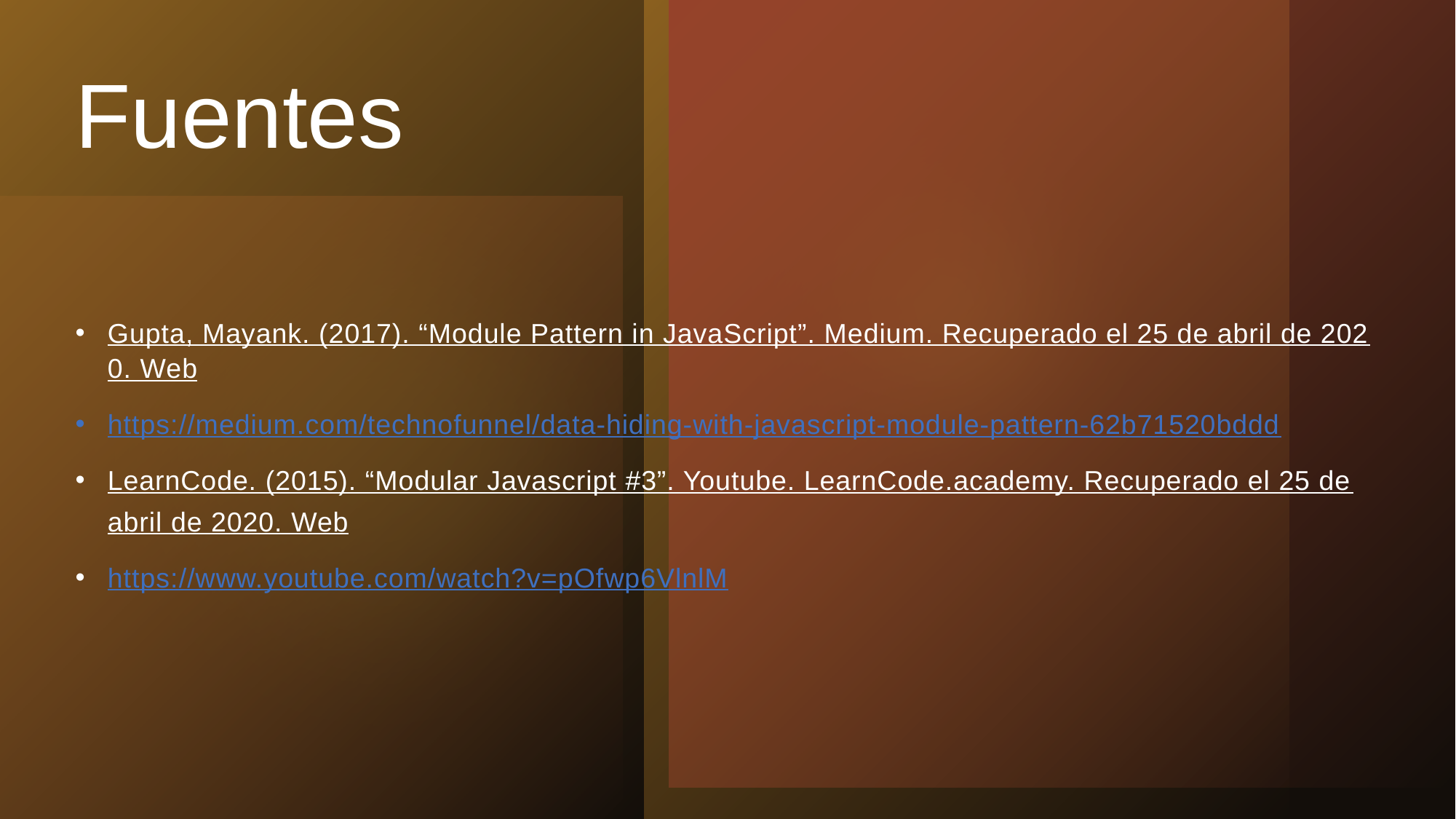

# Fuentes
Gupta, Mayank. (2017). “Module Pattern in JavaScript”. Medium. Recuperado el 25 de abril de 2020. Web
https://medium.com/technofunnel/data-hiding-with-javascript-module-pattern-62b71520bddd
LearnCode. (2015). “Modular Javascript #3”. Youtube. LearnCode.academy. Recuperado el 25 de abril de 2020. Web
https://www.youtube.com/watch?v=pOfwp6VlnlM